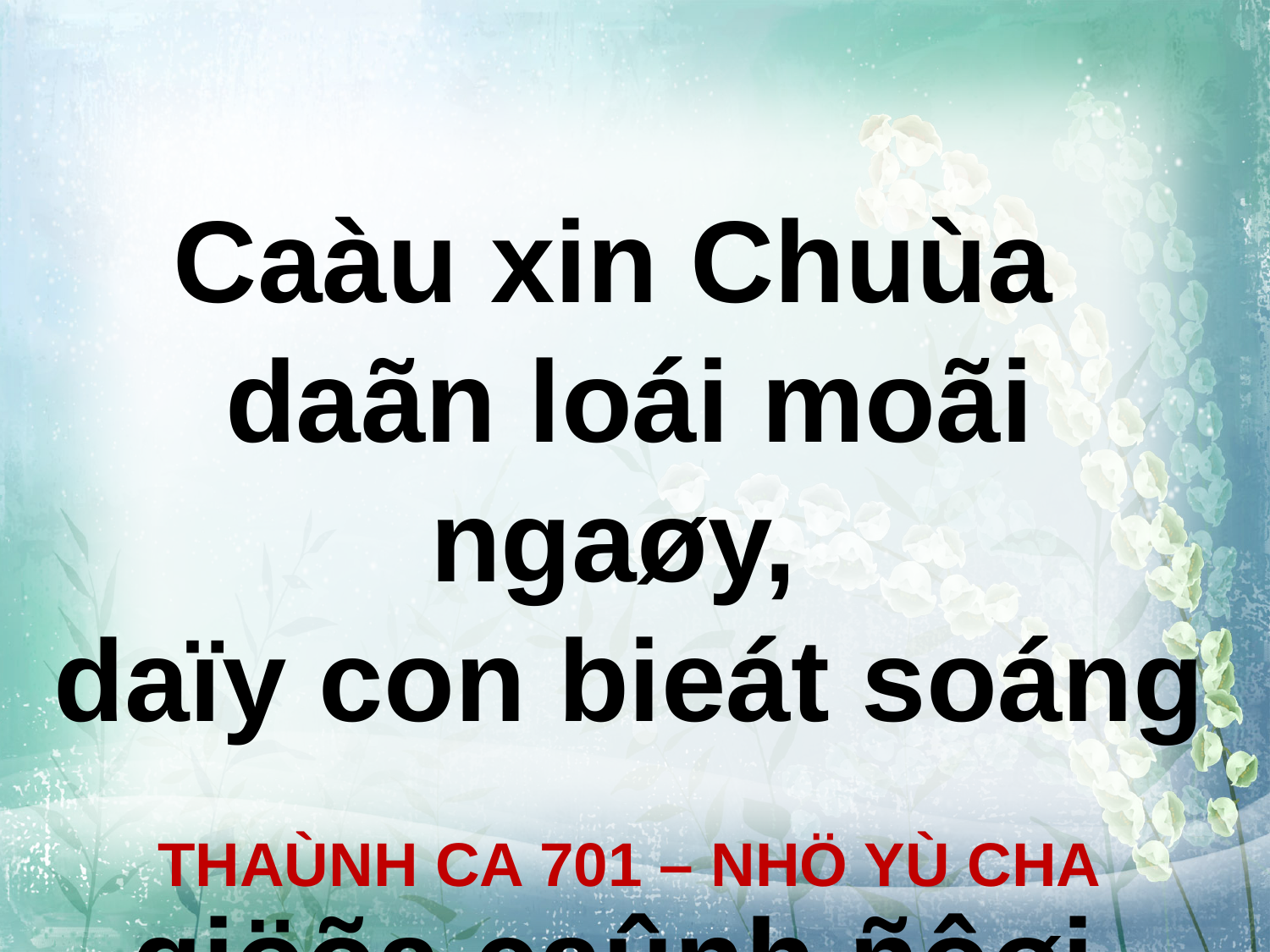

Caàu xin Chuùa
daãn loái moãi ngaøy,
daïy con bieát soáng
giöõa caûnh ñôøi.
THAÙNH CA 701 – NHÖ YÙ CHA